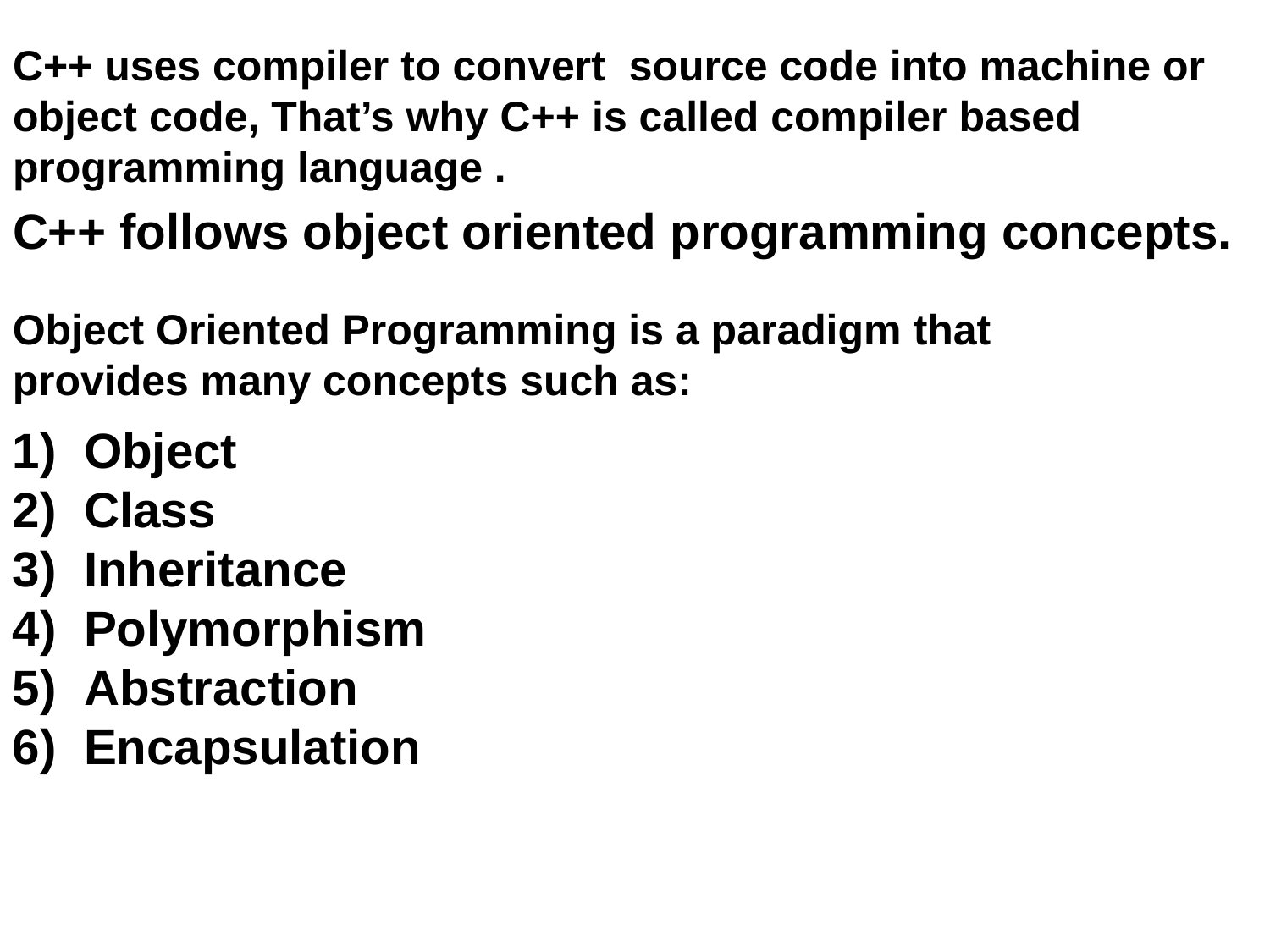

C++ uses compiler to convert  source code into machine or object code, That’s why C++ is called compiler based programming language .
C++ follows object oriented programming concepts.

Object Oriented Programming is a paradigm that provides many concepts such as:
Object
Class
Inheritance
Polymorphism
Abstraction
Encapsulation